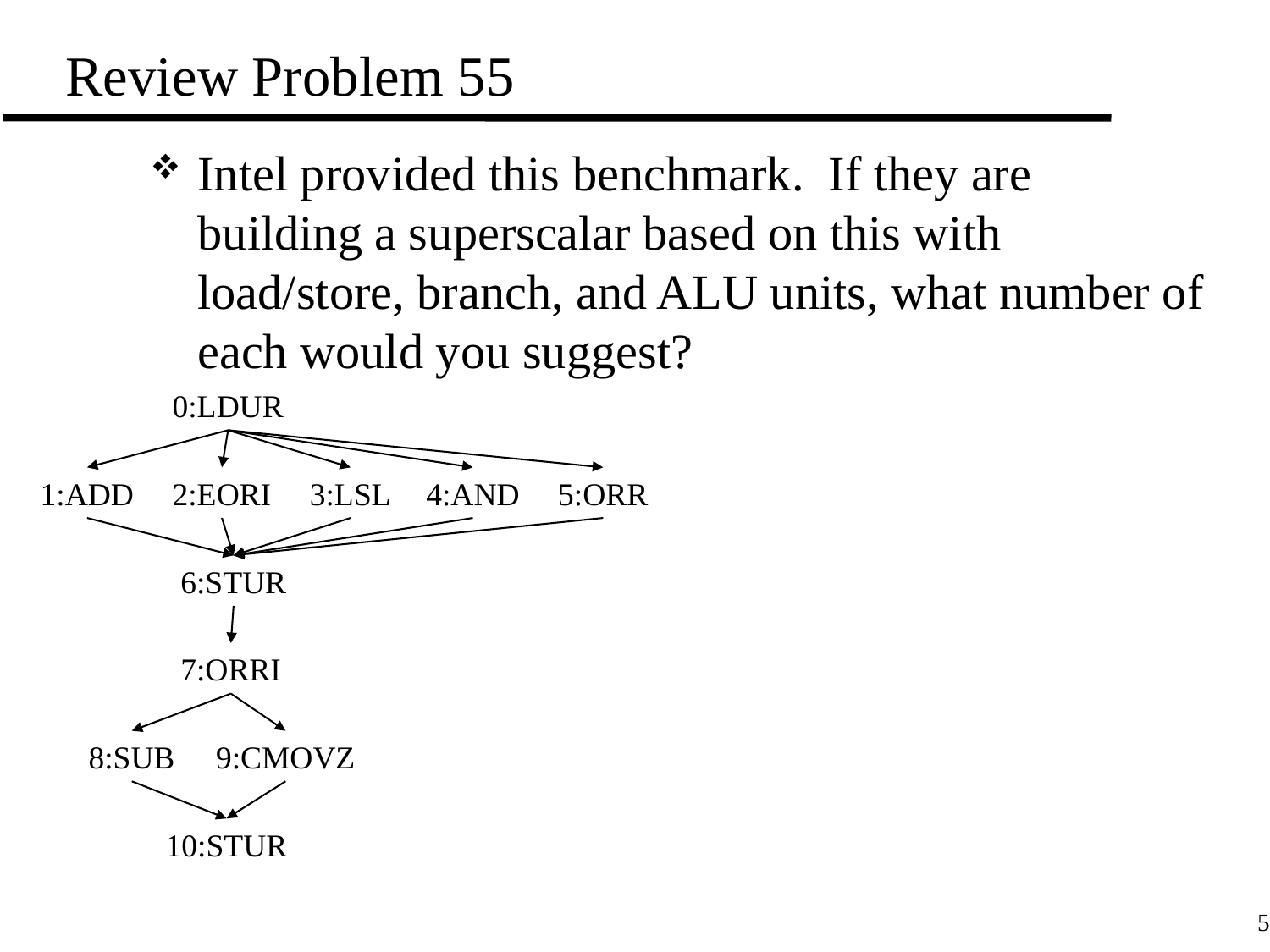

# Review Problem 55
Intel provided this benchmark.  If they are building a superscalar based on this with load/store, branch, and ALU units, what number of each would you suggest?
0:LDUR
1:ADD
2:EORI
3:LSL
4:AND
5:ORR
6:STUR
7:ORRI
8:SUB
9:CMOVZ
10:STUR